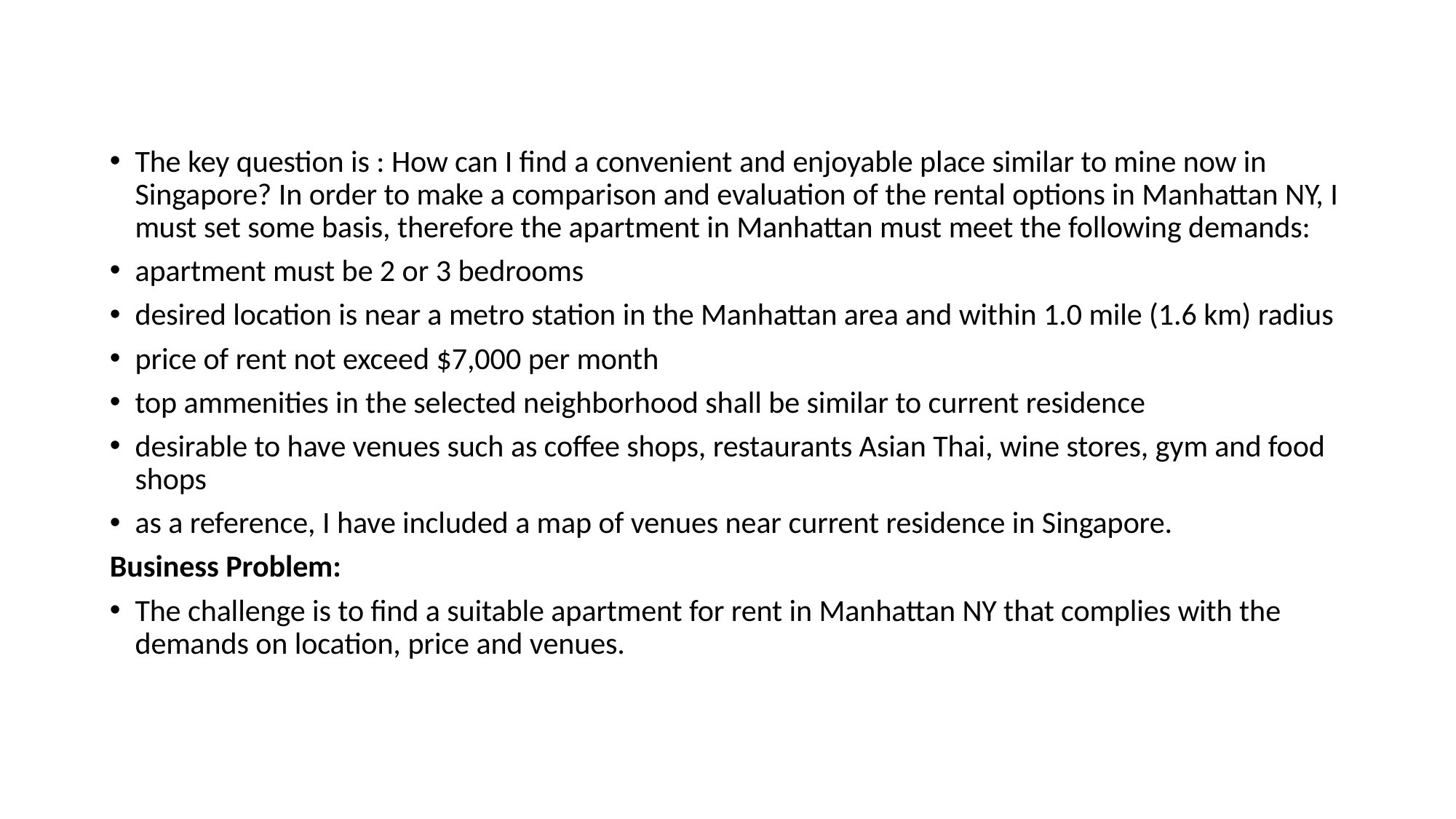

The key question is : How can I find a convenient and enjoyable place similar to mine now in Singapore? In order to make a comparison and evaluation of the rental options in Manhattan NY, I must set some basis, therefore the apartment in Manhattan must meet the following demands:
apartment must be 2 or 3 bedrooms
desired location is near a metro station in the Manhattan area and within 1.0 mile (1.6 km) radius
price of rent not exceed $7,000 per month
top ammenities in the selected neighborhood shall be similar to current residence
desirable to have venues such as coffee shops, restaurants Asian Thai, wine stores, gym and food shops
as a reference, I have included a map of venues near current residence in Singapore.
Business Problem:
The challenge is to find a suitable apartment for rent in Manhattan NY that complies with the demands on location, price and venues.